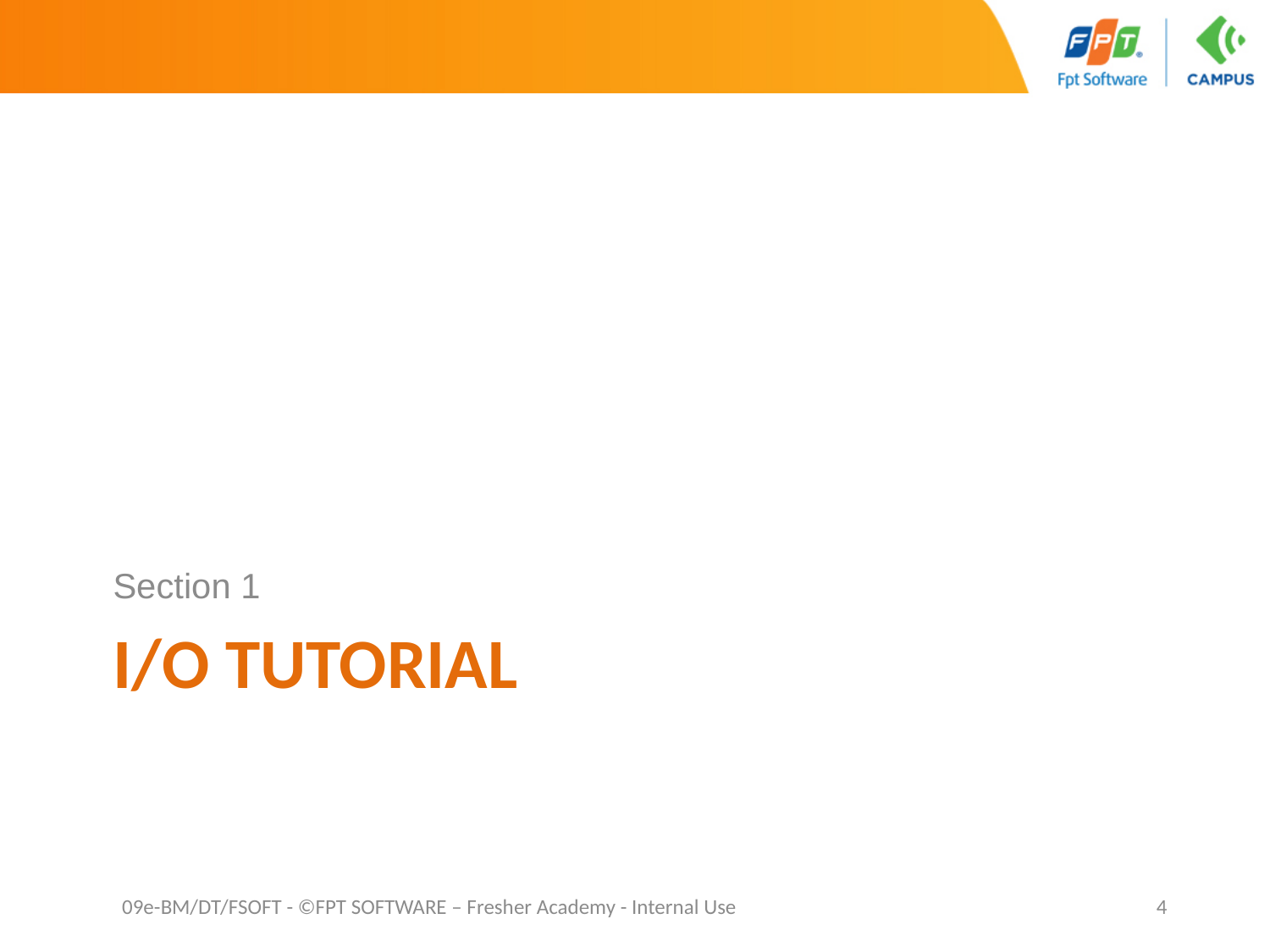

Section 1
# I/O Tutorial
4
09e-BM/DT/FSOFT - ©FPT SOFTWARE – Fresher Academy - Internal Use